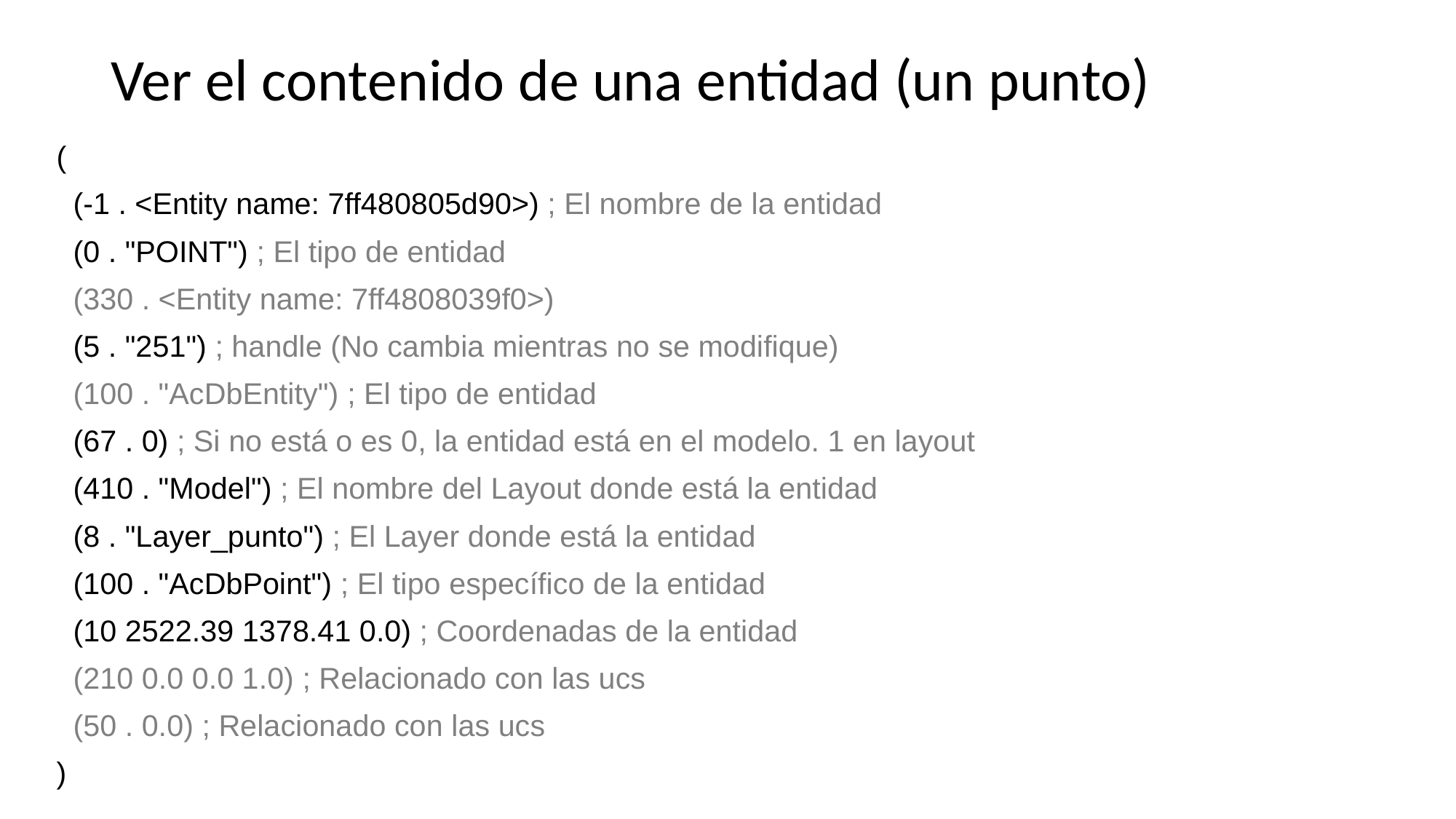

# Ver el contenido de una entidad (un punto)
(
  (-1 . <Entity name: 7ff480805d90>) ; El nombre de la entidad
  (0 . "POINT") ; El tipo de entidad
  (330 . <Entity name: 7ff4808039f0>)
  (5 . "251") ; handle (No cambia mientras no se modifique)
  (100 . "AcDbEntity") ; El tipo de entidad
  (67 . 0) ; Si no está o es 0, la entidad está en el modelo. 1 en layout
  (410 . "Model") ; El nombre del Layout donde está la entidad
  (8 . "Layer_punto") ; El Layer donde está la entidad
  (100 . "AcDbPoint") ; El tipo específico de la entidad
  (10 2522.39 1378.41 0.0) ; Coordenadas de la entidad
  (210 0.0 0.0 1.0) ; Relacionado con las ucs
  (50 . 0.0) ; Relacionado con las ucs
)